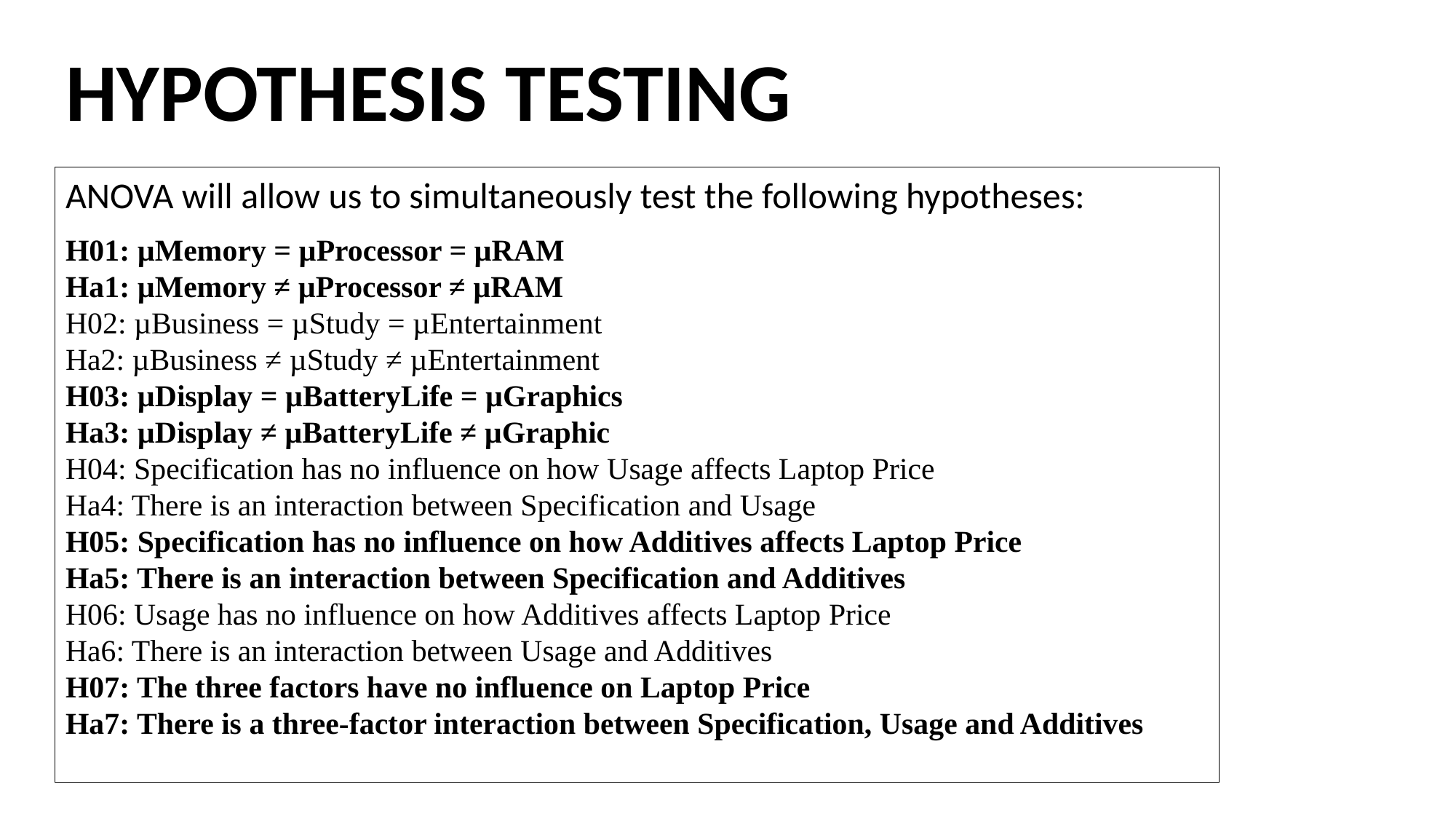

HYPOTHESIS TESTING
ANOVA will allow us to simultaneously test the following hypotheses:

H01: µMemory = µProcessor = µRAM
Ha1: µMemory ≠ µProcessor ≠ µRAM
H02: µBusiness = µStudy = µEntertainment
Ha2: µBusiness ≠ µStudy ≠ µEntertainment
H03: µDisplay = µBatteryLife = µGraphics
Ha3: µDisplay ≠ µBatteryLife ≠ µGraphic
H04: Specification has no influence on how Usage affects Laptop Price
Ha4: There is an interaction between Specification and Usage
H05: Specification has no influence on how Additives affects Laptop Price
Ha5: There is an interaction between Specification and Additives
H06: Usage has no influence on how Additives affects Laptop Price
Ha6: There is an interaction between Usage and Additives
H07: The three factors have no influence on Laptop Price
Ha7: There is a three-factor interaction between Specification, Usage and Additives